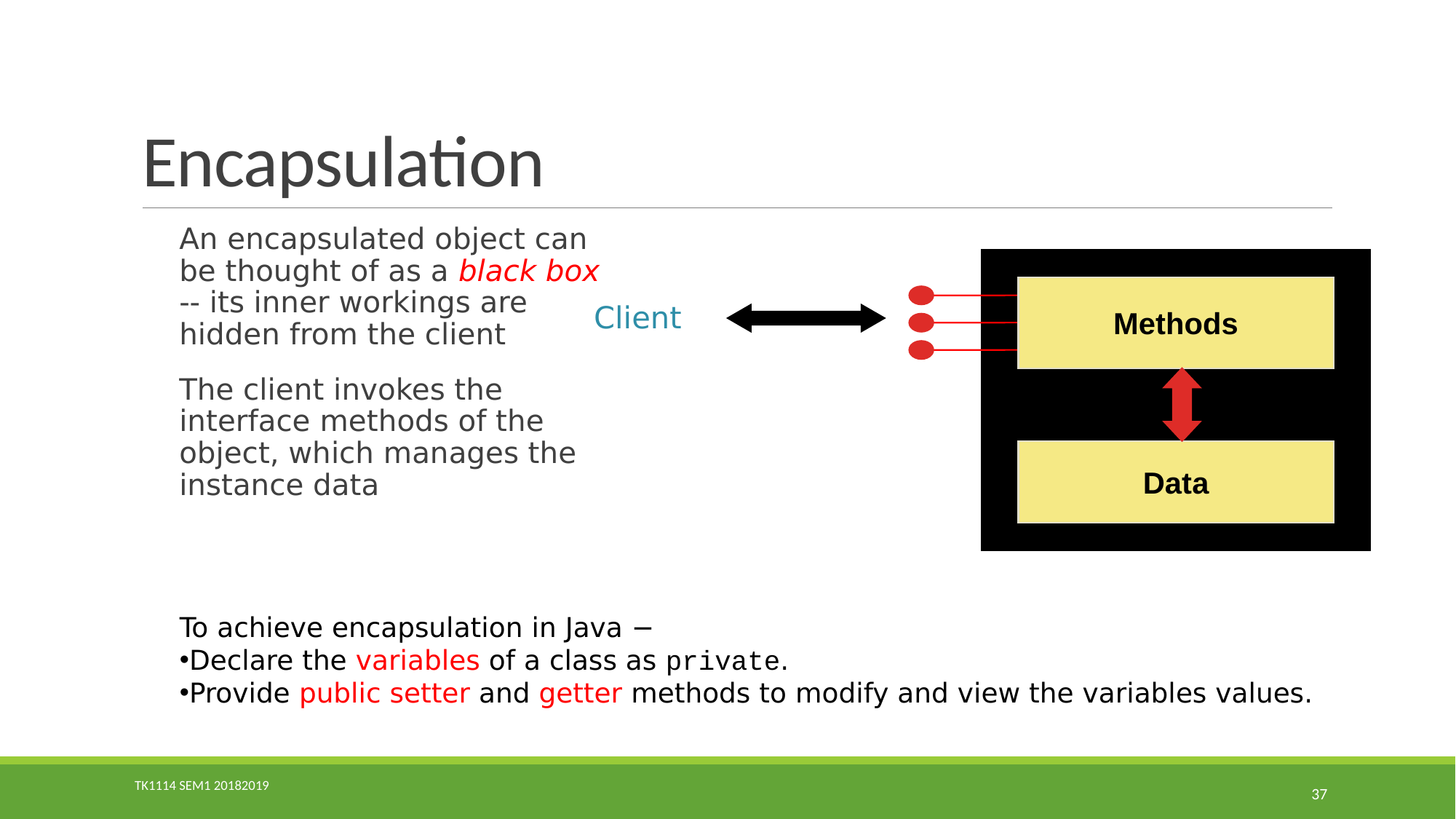

# Encapsulation
An encapsulated object can be thought of as a black box -- its inner workings are hidden from the client
The client invokes the interface methods of the object, which manages the instance data

Methods

Data
Client

To achieve encapsulation in Java −
Declare the variables of a class as private.
Provide public setter and getter methods to modify and view the variables values.
TK1114 sem1 20182019
37